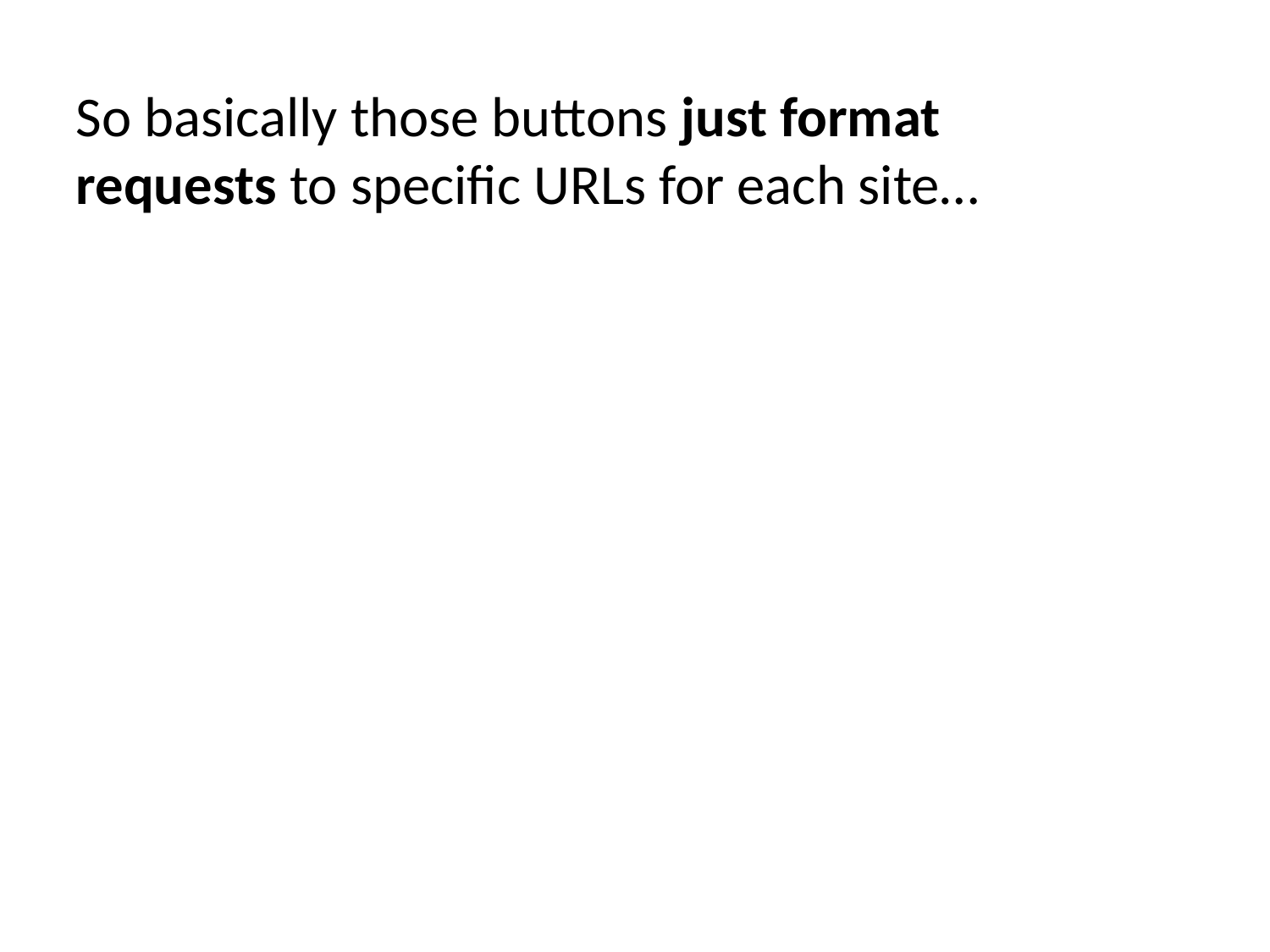

So basically those buttons just format requests to specific URLs for each site…